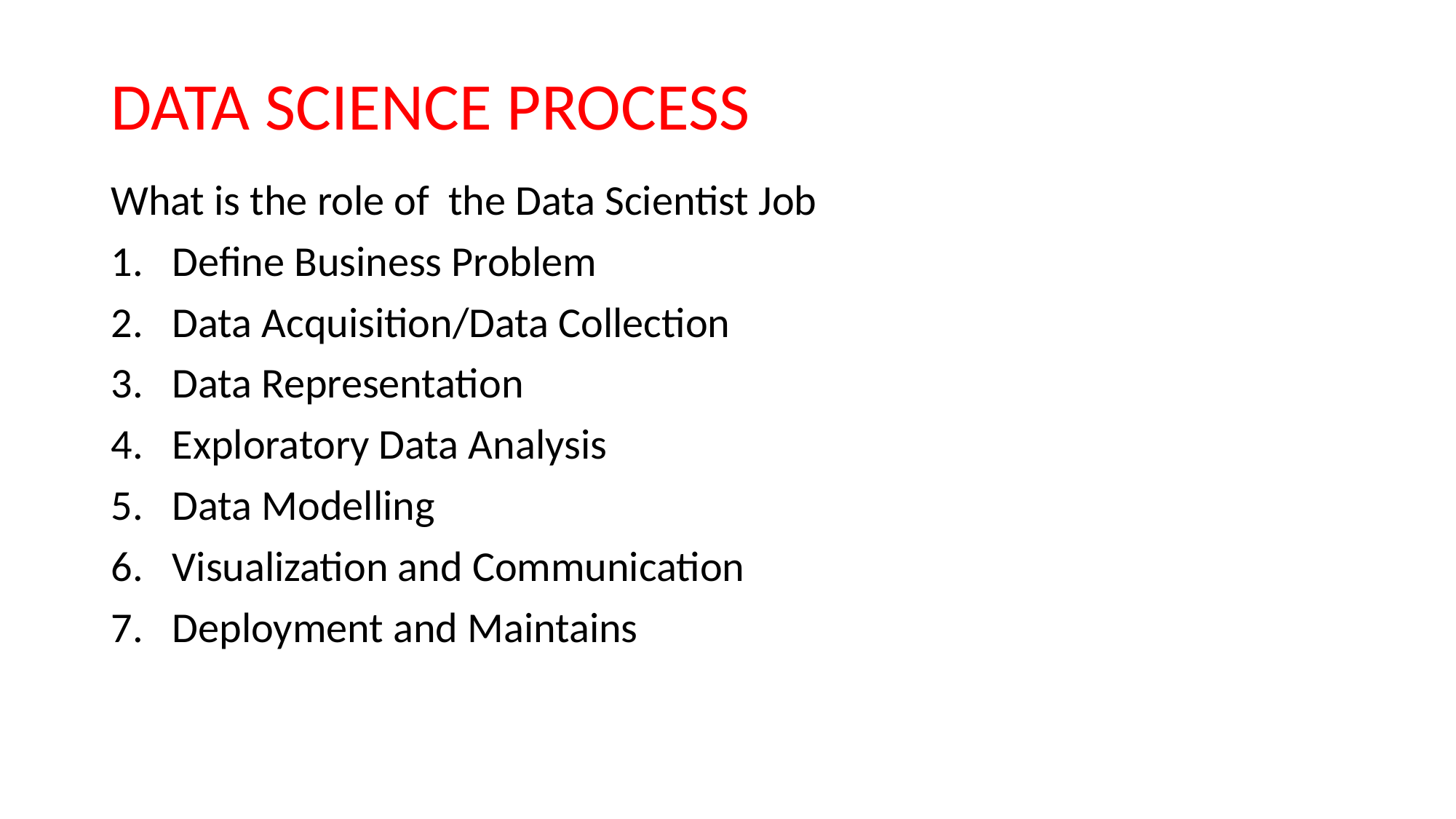

# DATA SCIENCE PROCESS
What is the role of  the Data Scientist Job
Define Business Problem
Data Acquisition/Data Collection
Data Representation
Exploratory Data Analysis
Data Modelling
Visualization and Communication
Deployment and Maintains